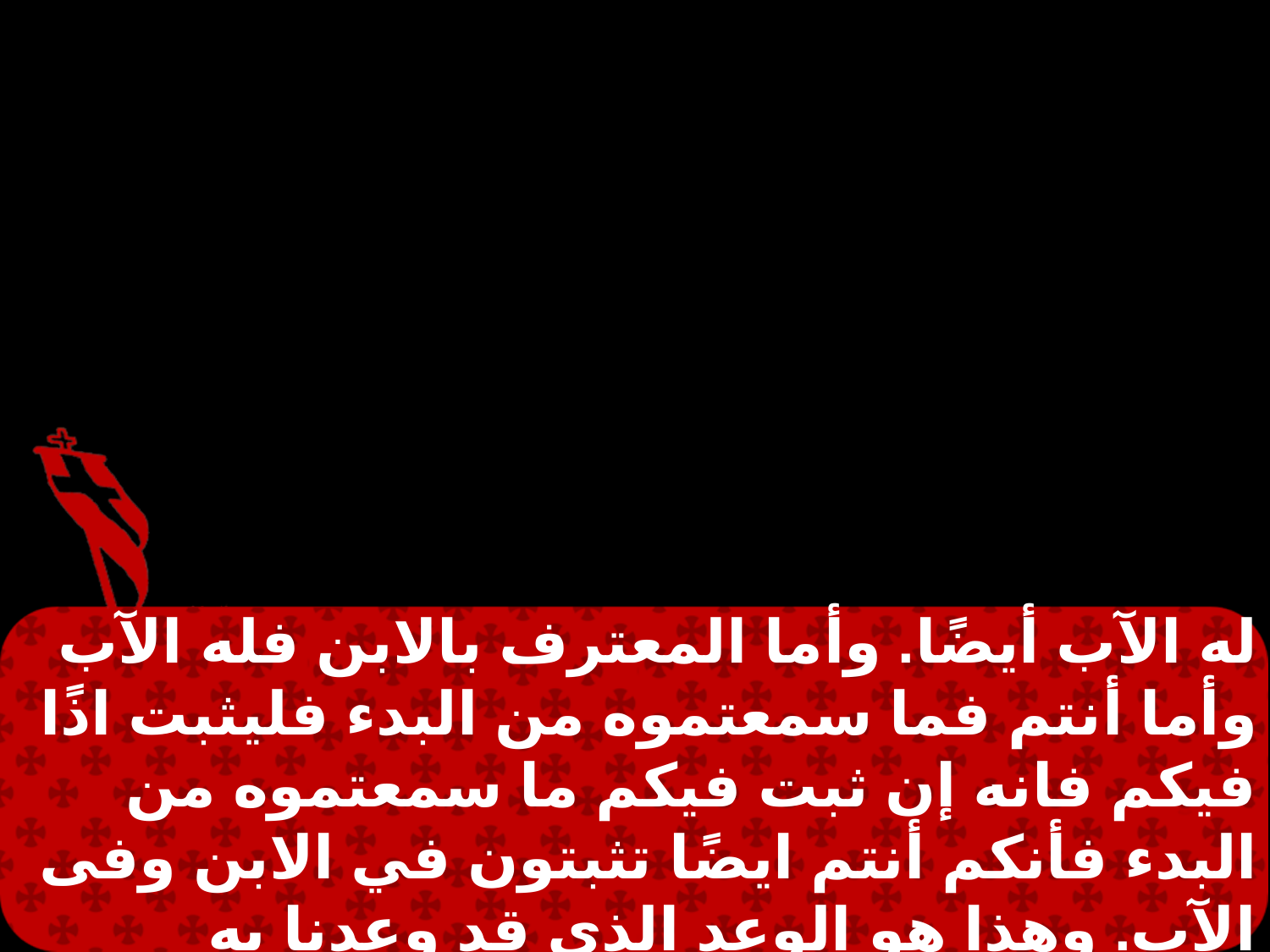

له الآب أيضًا. وأما المعترف بالابن فله الآب وأما أنتم فما سمعتموه من البدء فليثبت اذًا فيكم فانه إن ثبت فيكم ما سمعتموه من البدء فأنكم أنتم ايضًا تثبتون في الابن وفى الآب. وهذا هو الوعد الذى قد وعدنا به